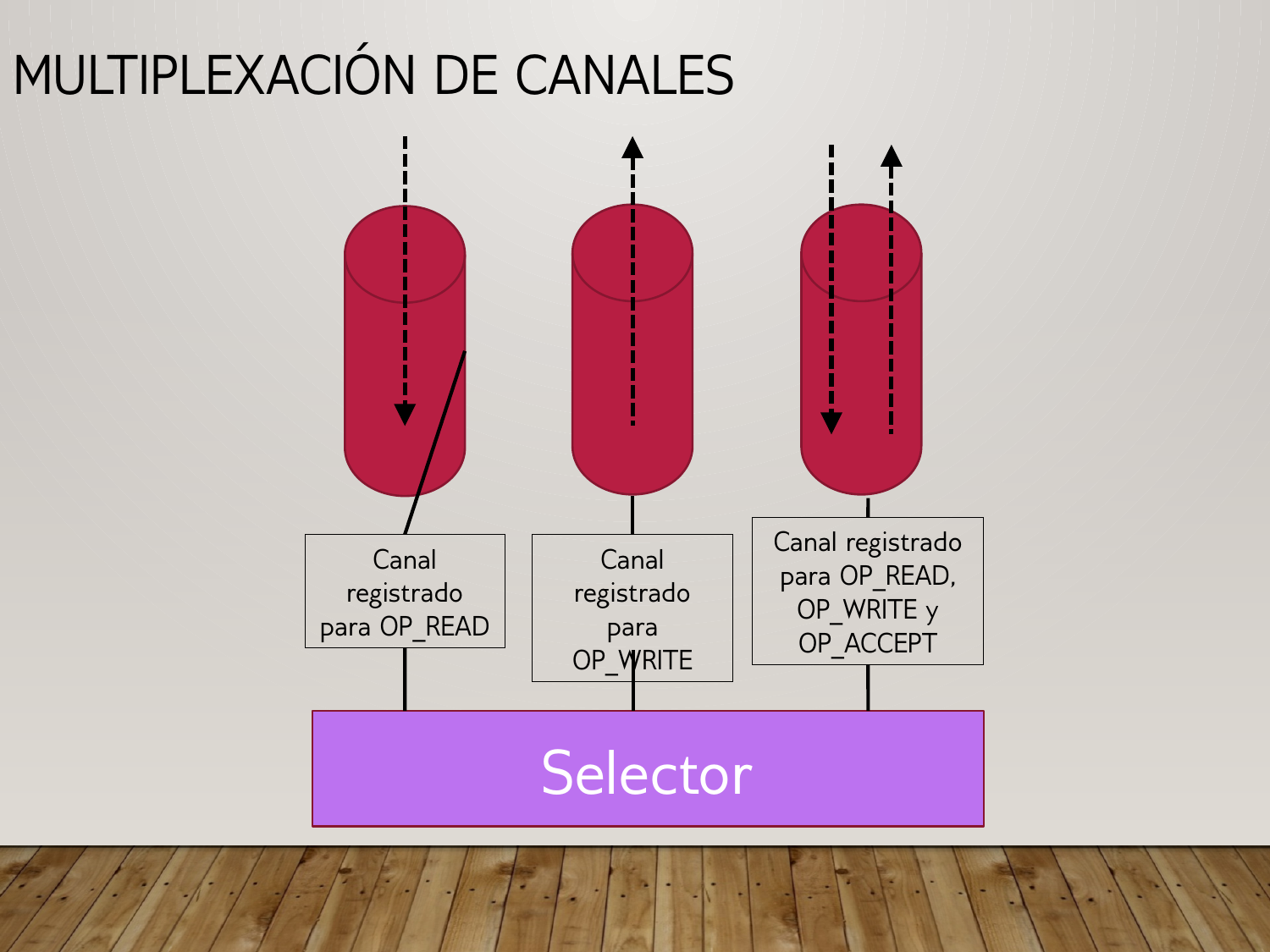

Multiplexación de canales

Canal registrado para OP_READ, OP_WRITE y OP_ACCEPT
Canal registrado para OP_READ
Canal registrado para OP_WRITE
Selector